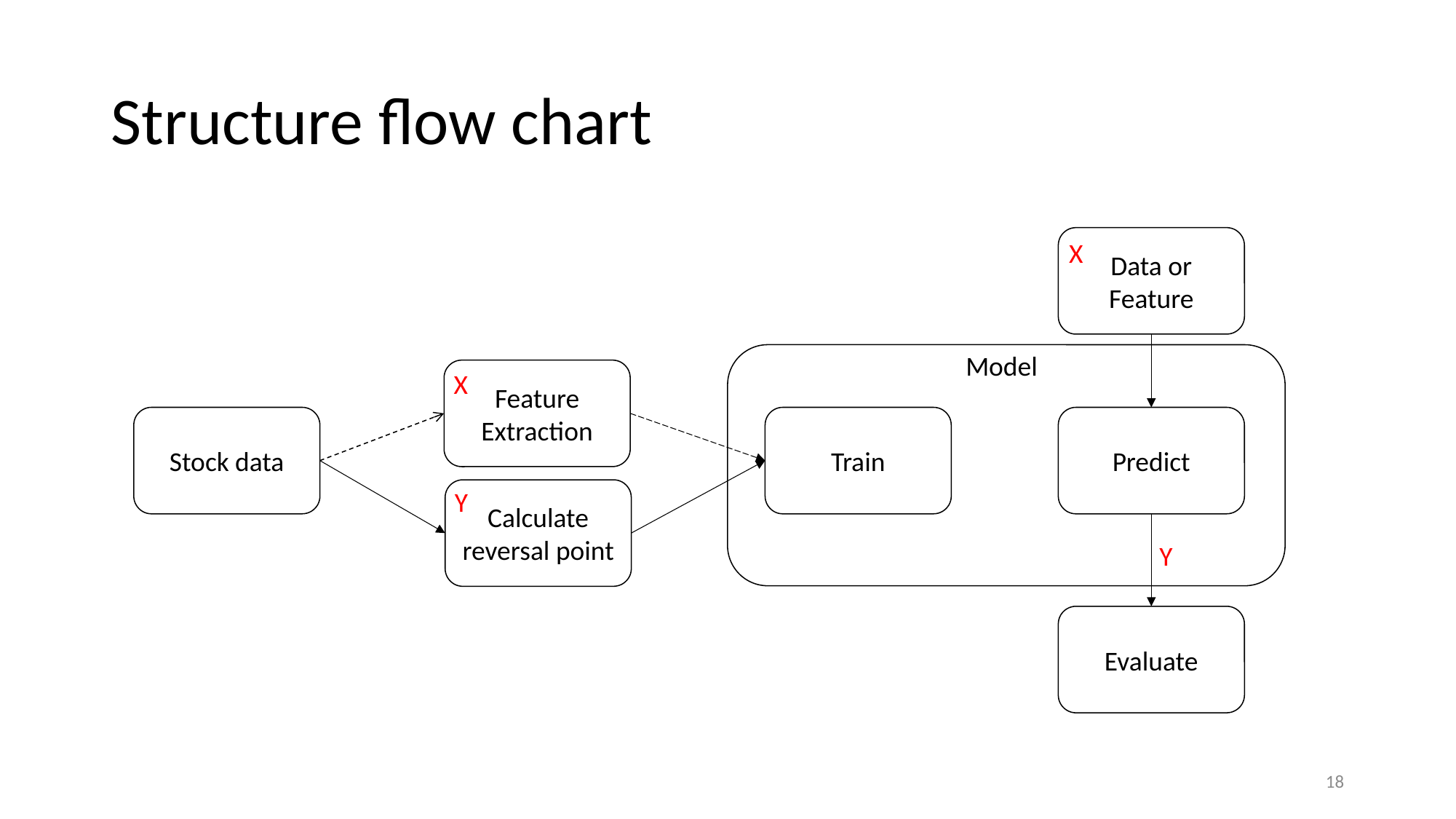

# Structure flow chart
Data or Feature
X
Model

Feature Extraction
X
Stock data
Train
Predict
Y
Calculate reversal point
Y
Evaluate
18